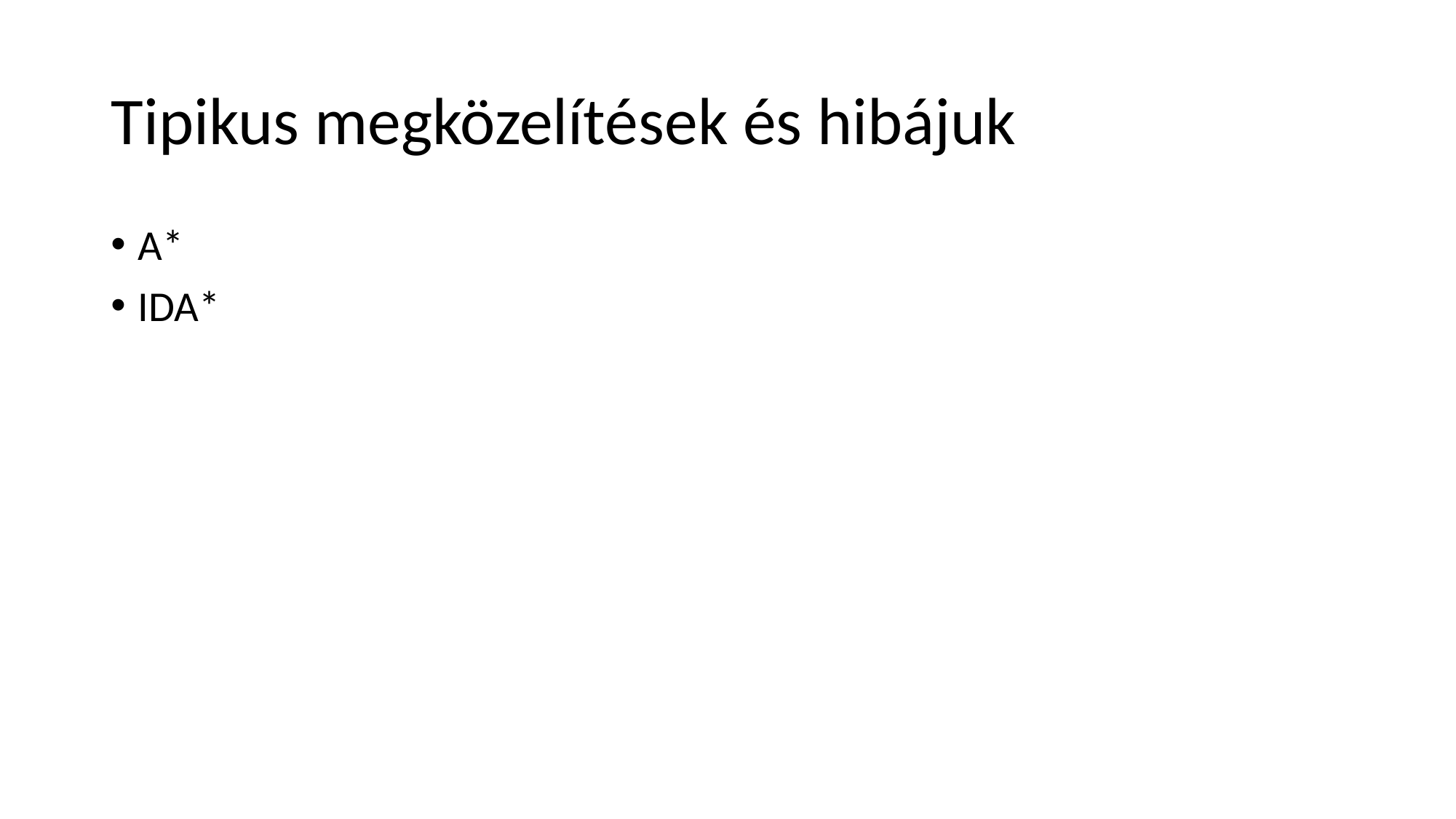

# Tipikus megközelítések és hibájuk
A*
IDA*